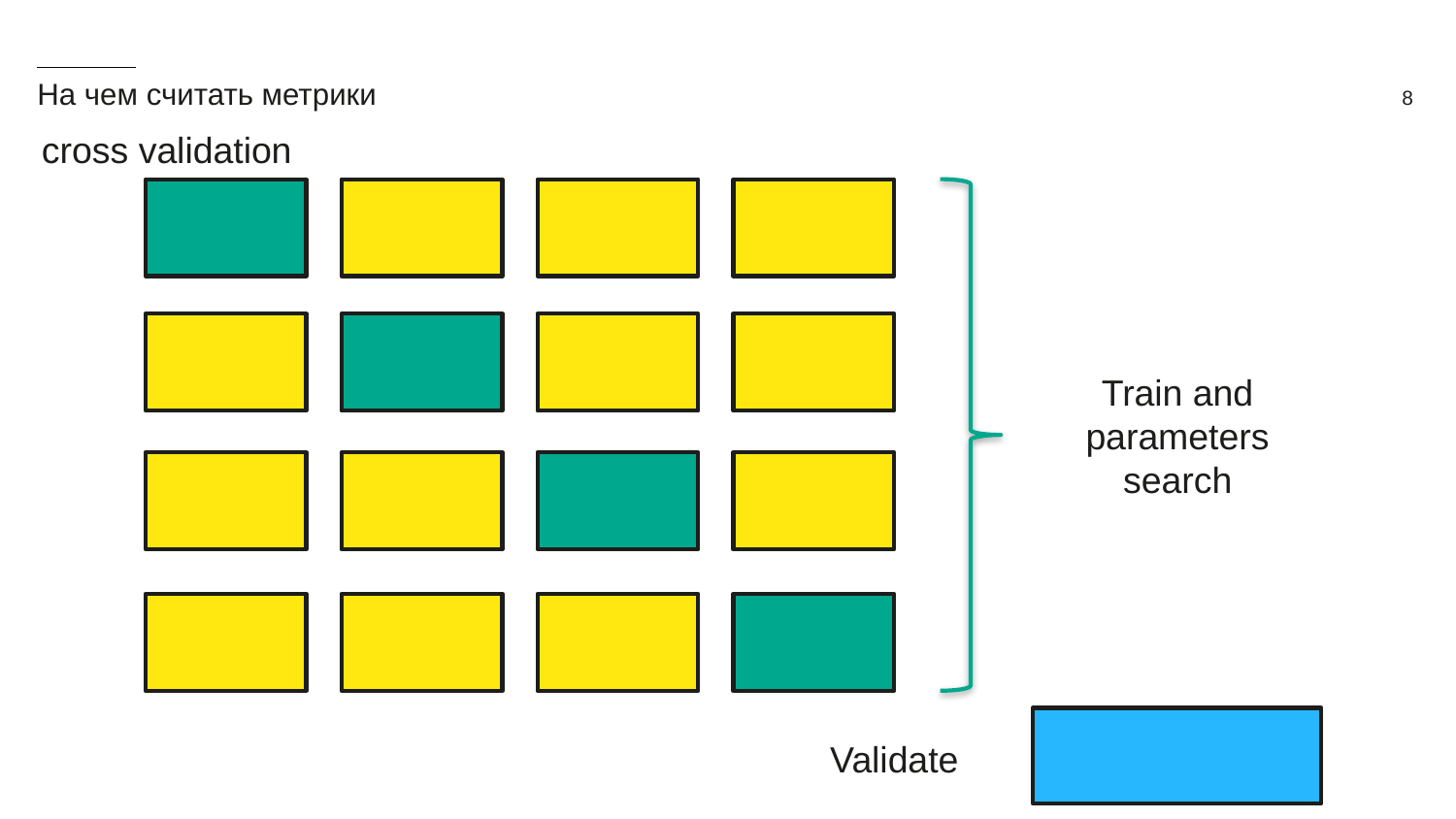

На чем считать метрики
cross validation

Train and parameters search

Validate